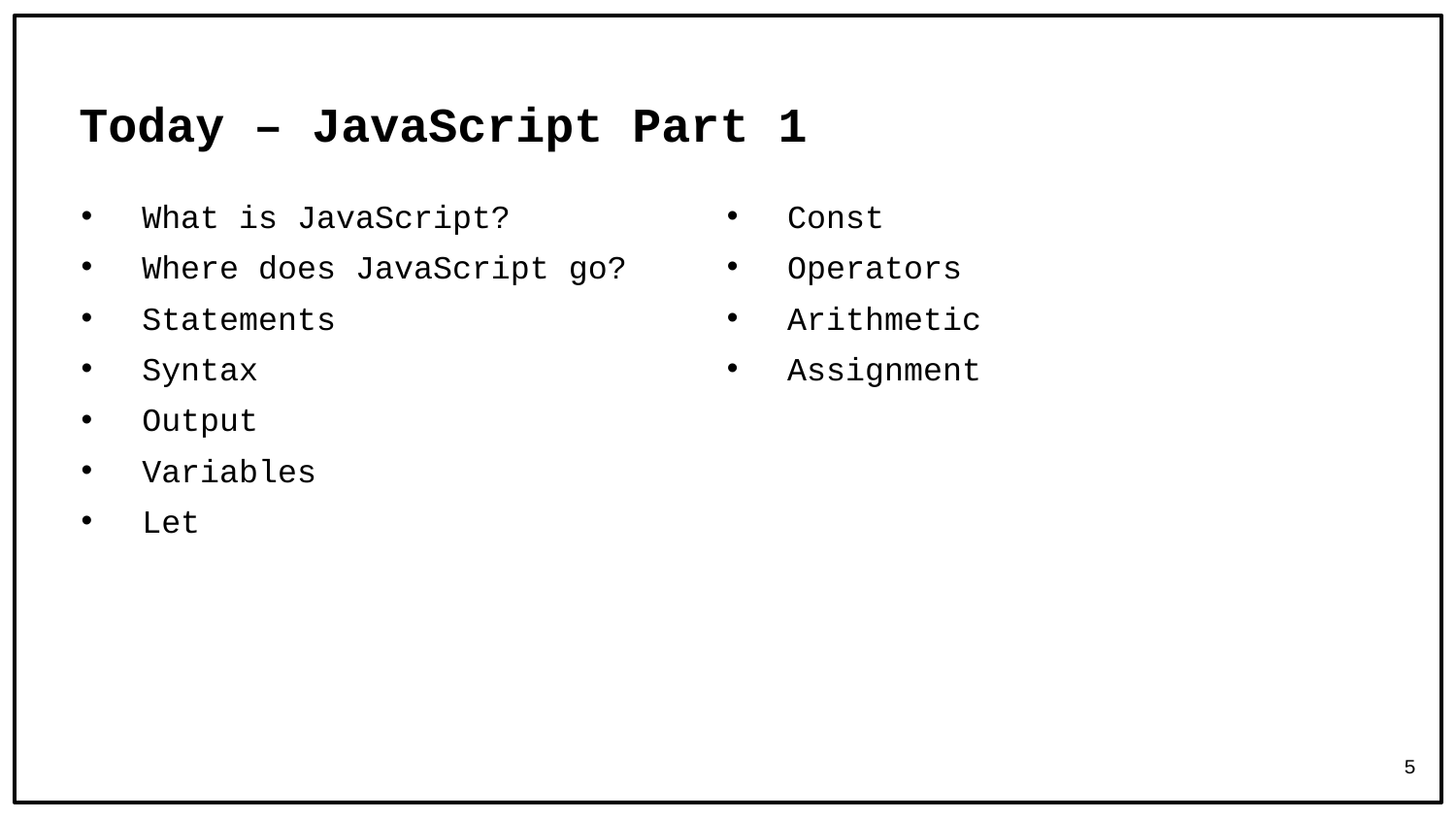

# Today – JavaScript Part 1
What is JavaScript?
Where does JavaScript go?
Statements
Syntax
Output
Variables
Let
Const
Operators
Arithmetic
Assignment

5